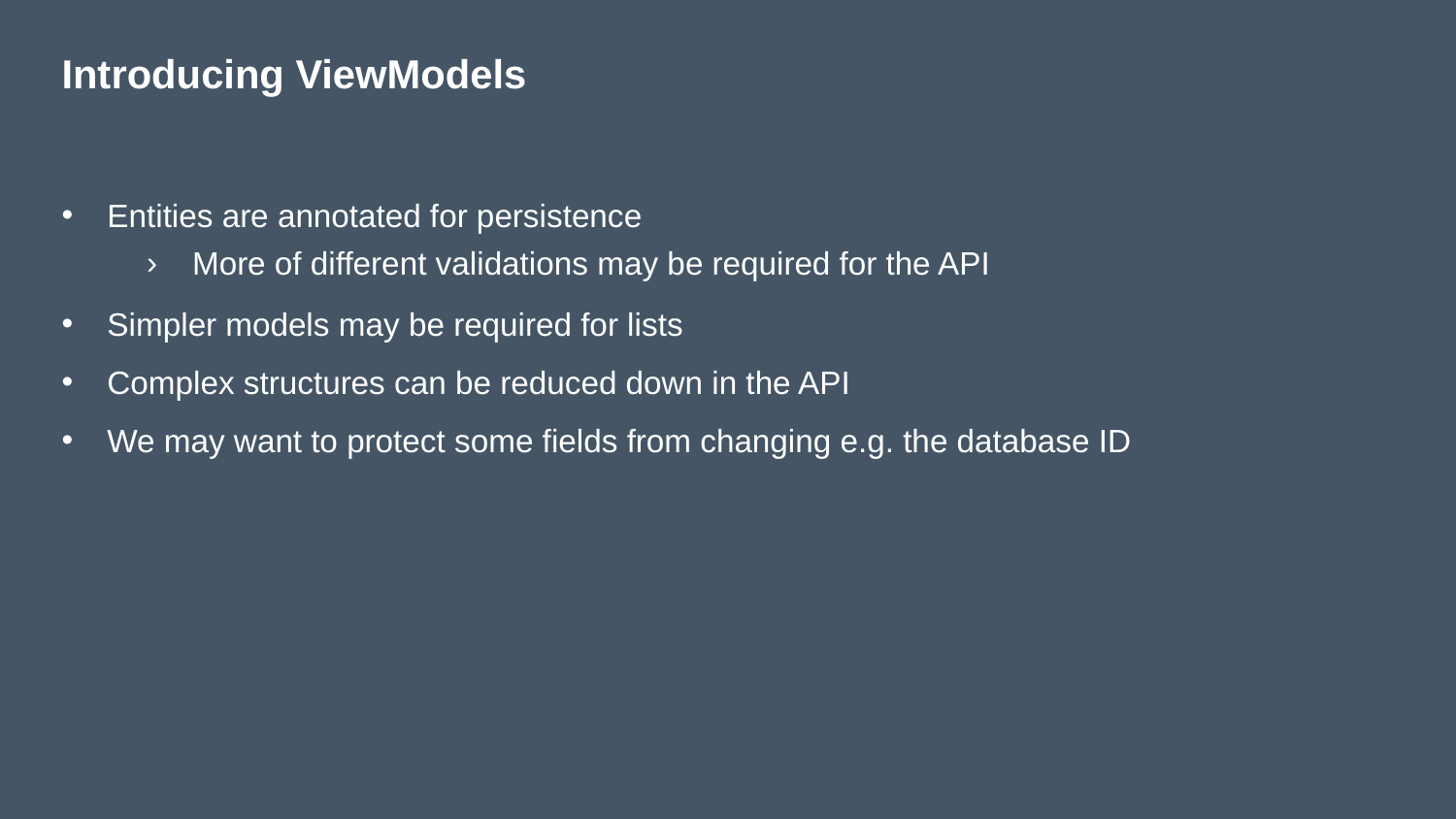

# Introducing ViewModels
Entities are annotated for persistence
More of different validations may be required for the API
Simpler models may be required for lists
Complex structures can be reduced down in the API
We may want to protect some fields from changing e.g. the database ID